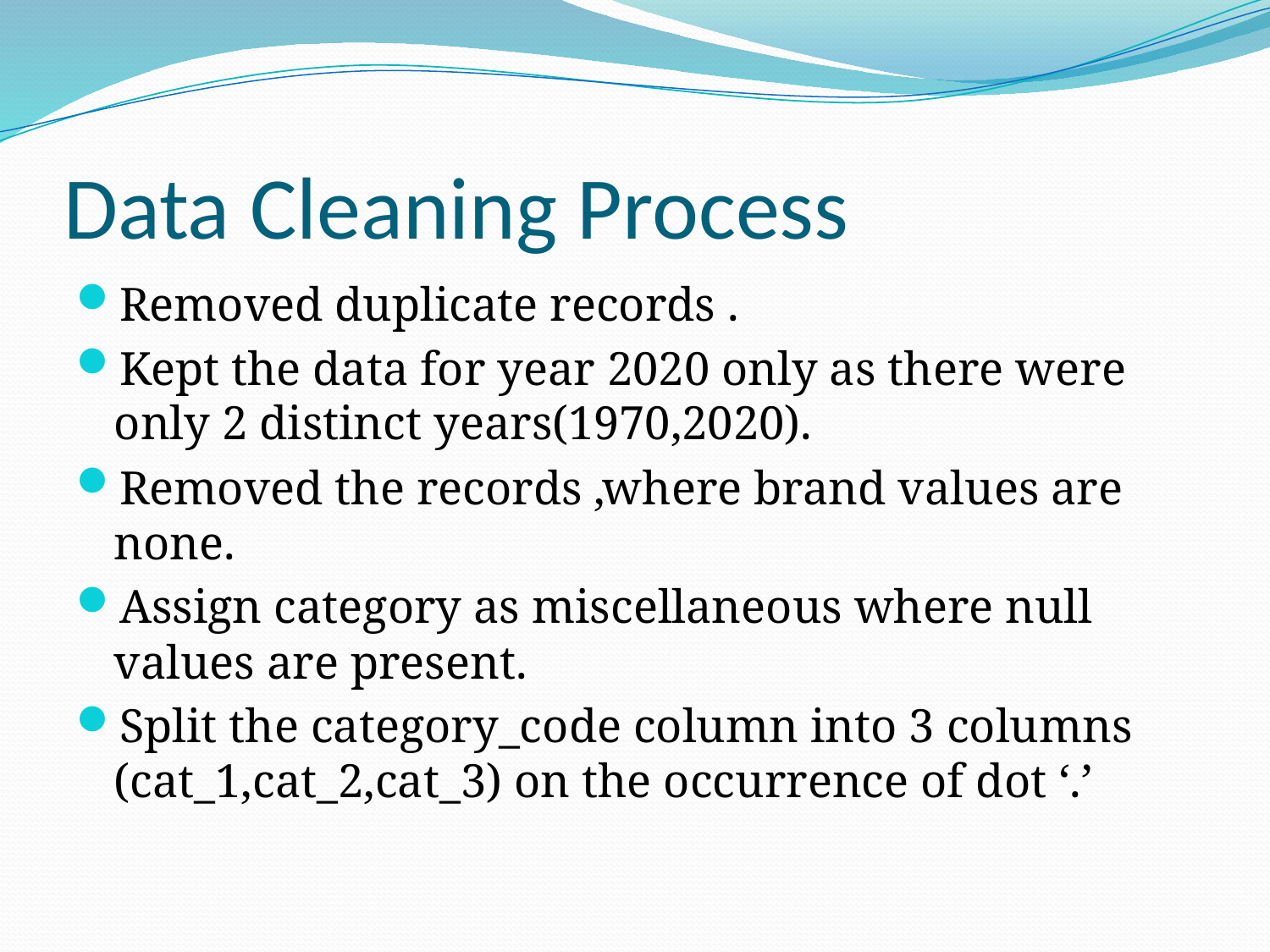

# Data Cleaning Process
Removed duplicate records .
Kept the data for year 2020 only as there were only 2 distinct years(1970,2020).
Removed the records ,where brand values are none.
Assign category as miscellaneous where null values are present.
Split the category_code column into 3 columns (cat_1,cat_2,cat_3) on the occurrence of dot ‘.’